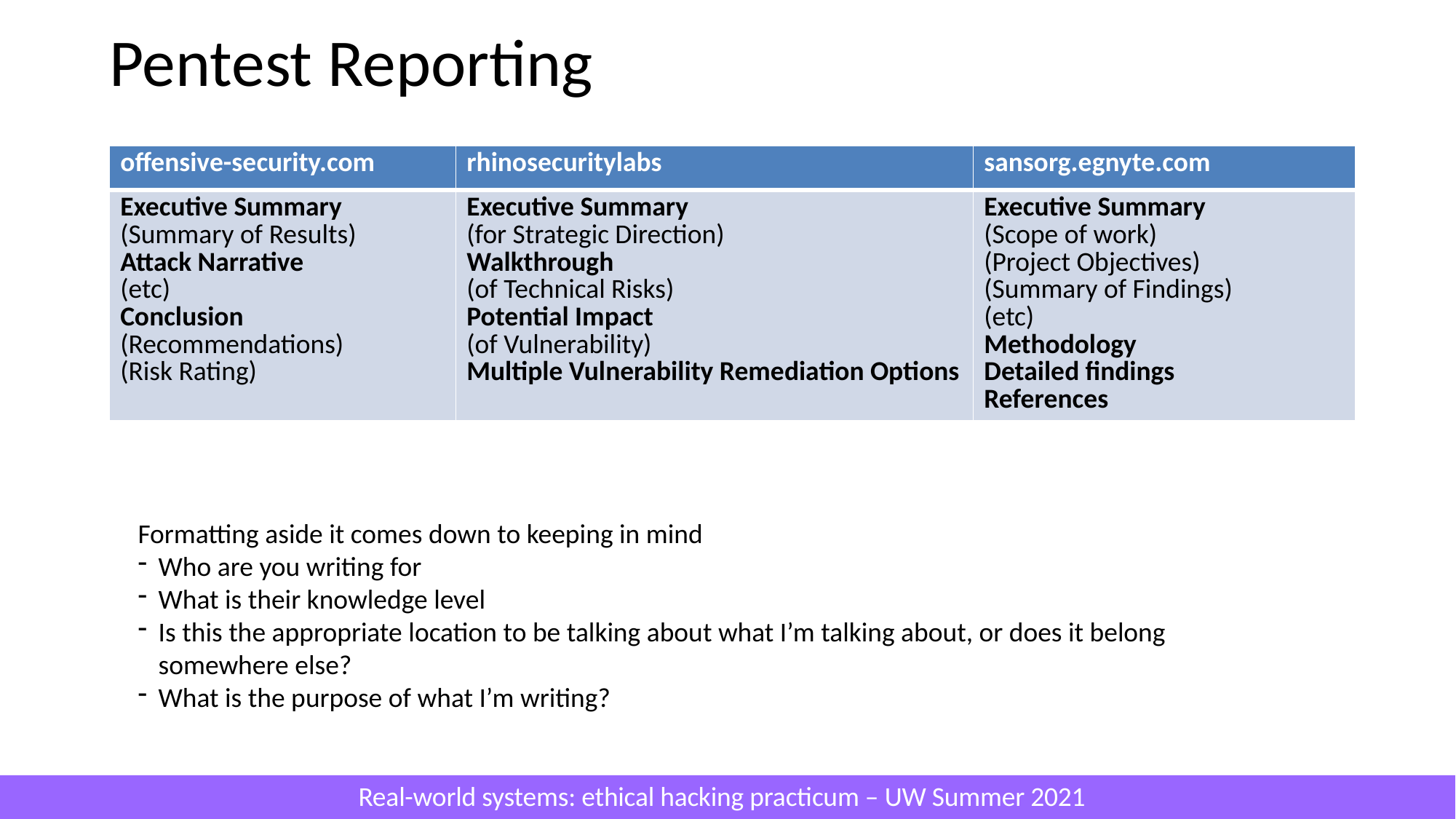

# Pentest Reporting
| offensive-security.com | rhinosecuritylabs | sansorg.egnyte.com |
| --- | --- | --- |
| Executive Summary (Summary of Results) Attack Narrative (etc) Conclusion (Recommendations) (Risk Rating) | Executive Summary (for Strategic Direction) Walkthrough (of Technical Risks) Potential Impact (of Vulnerability) Multiple Vulnerability Remediation Options | Executive Summary (Scope of work) (Project Objectives) (Summary of Findings) (etc) Methodology Detailed findings References |
Formatting aside it comes down to keeping in mind
Who are you writing for
What is their knowledge level
Is this the appropriate location to be talking about what I’m talking about, or does it belong somewhere else?
What is the purpose of what I’m writing?

Real-world systems: ethical hacking practicum – UW Summer 2021